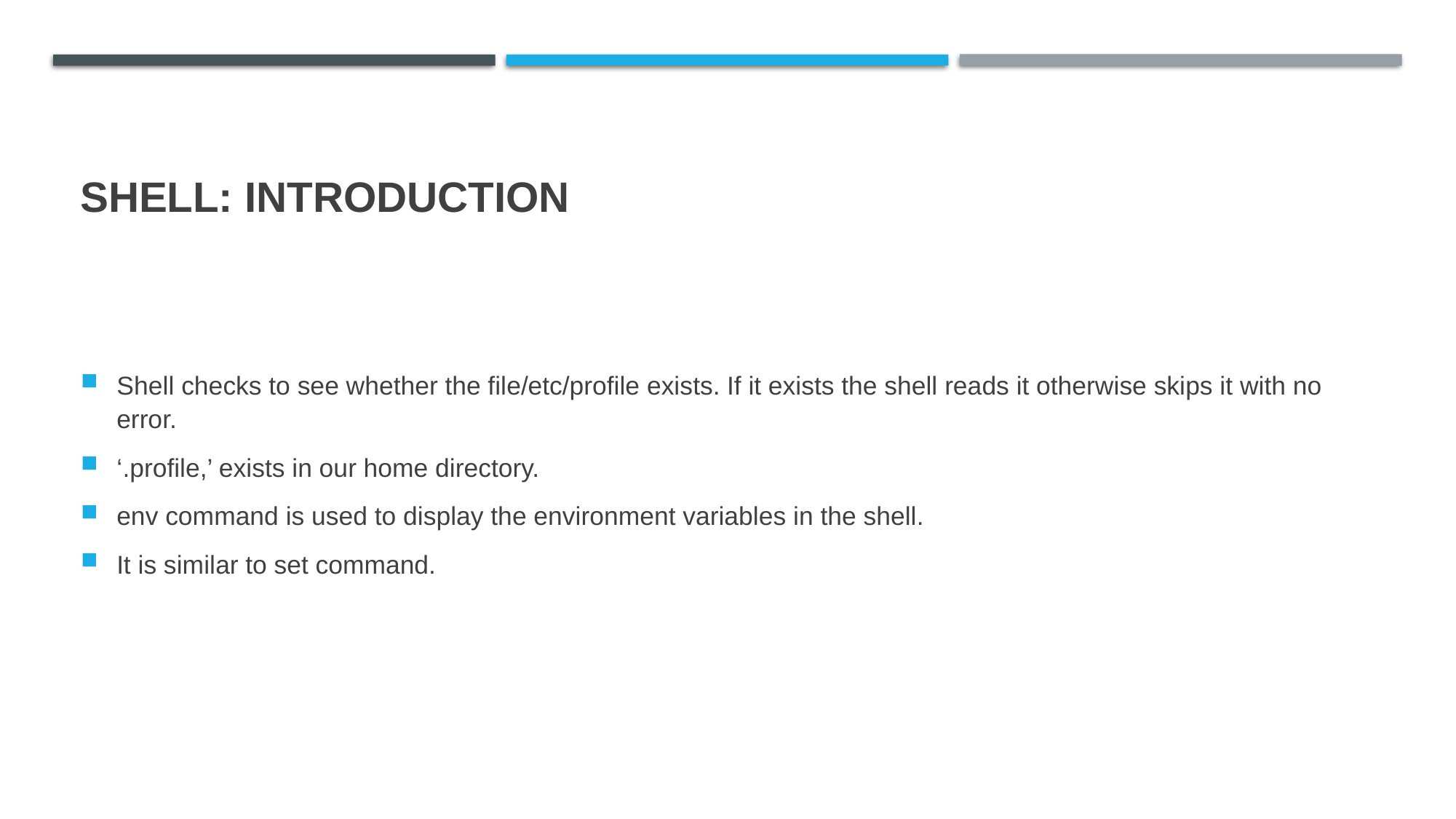

# Shell: introduction
Shell checks to see whether the file/etc/profile exists. If it exists the shell reads it otherwise skips it with no error.
‘.profile,’ exists in our home directory.
env command is used to display the environment variables in the shell.
It is similar to set command.